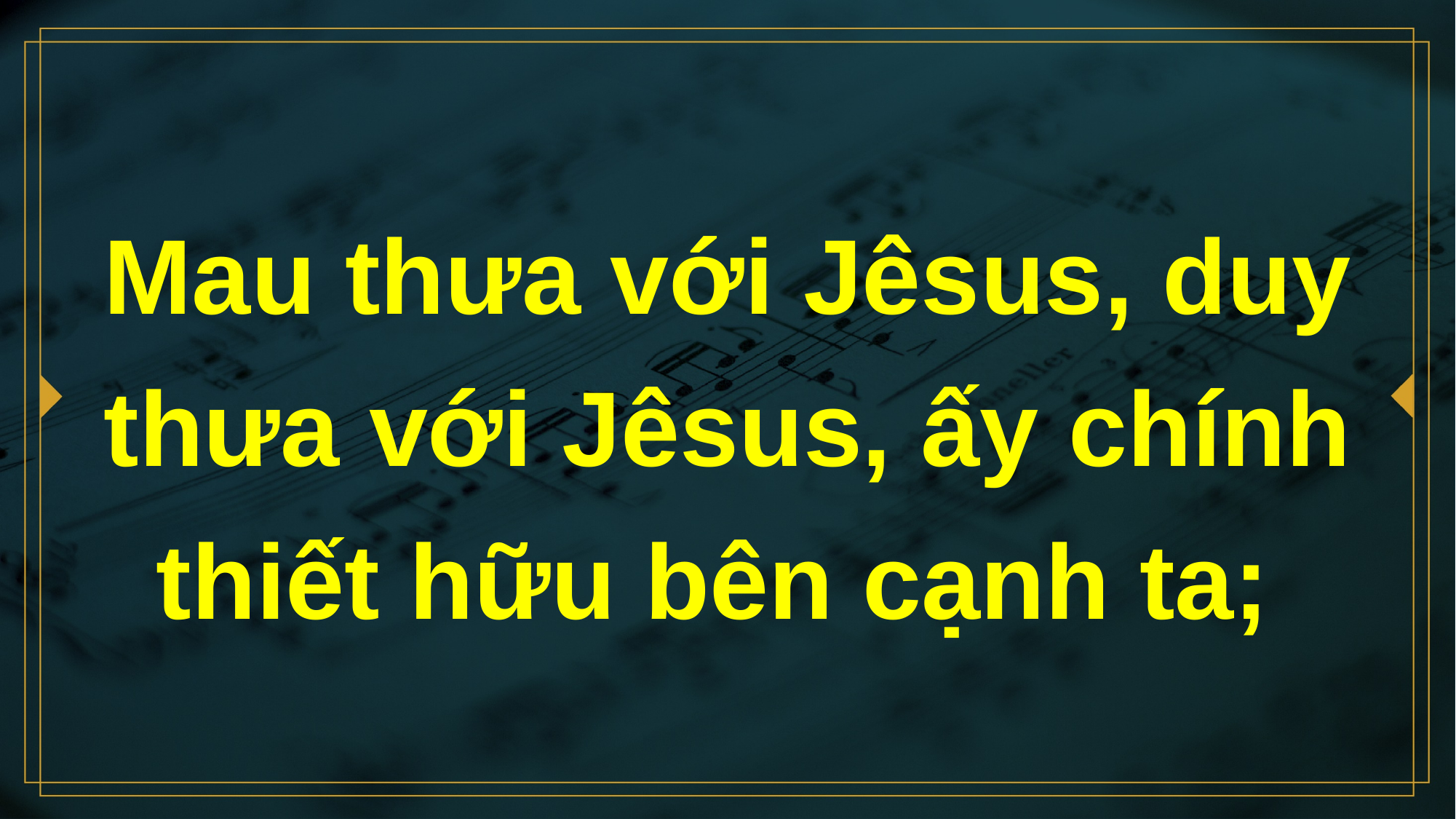

# Mau thưa với Jêsus, duy thưa với Jêsus, ấy chính thiết hữu bên cạnh ta;